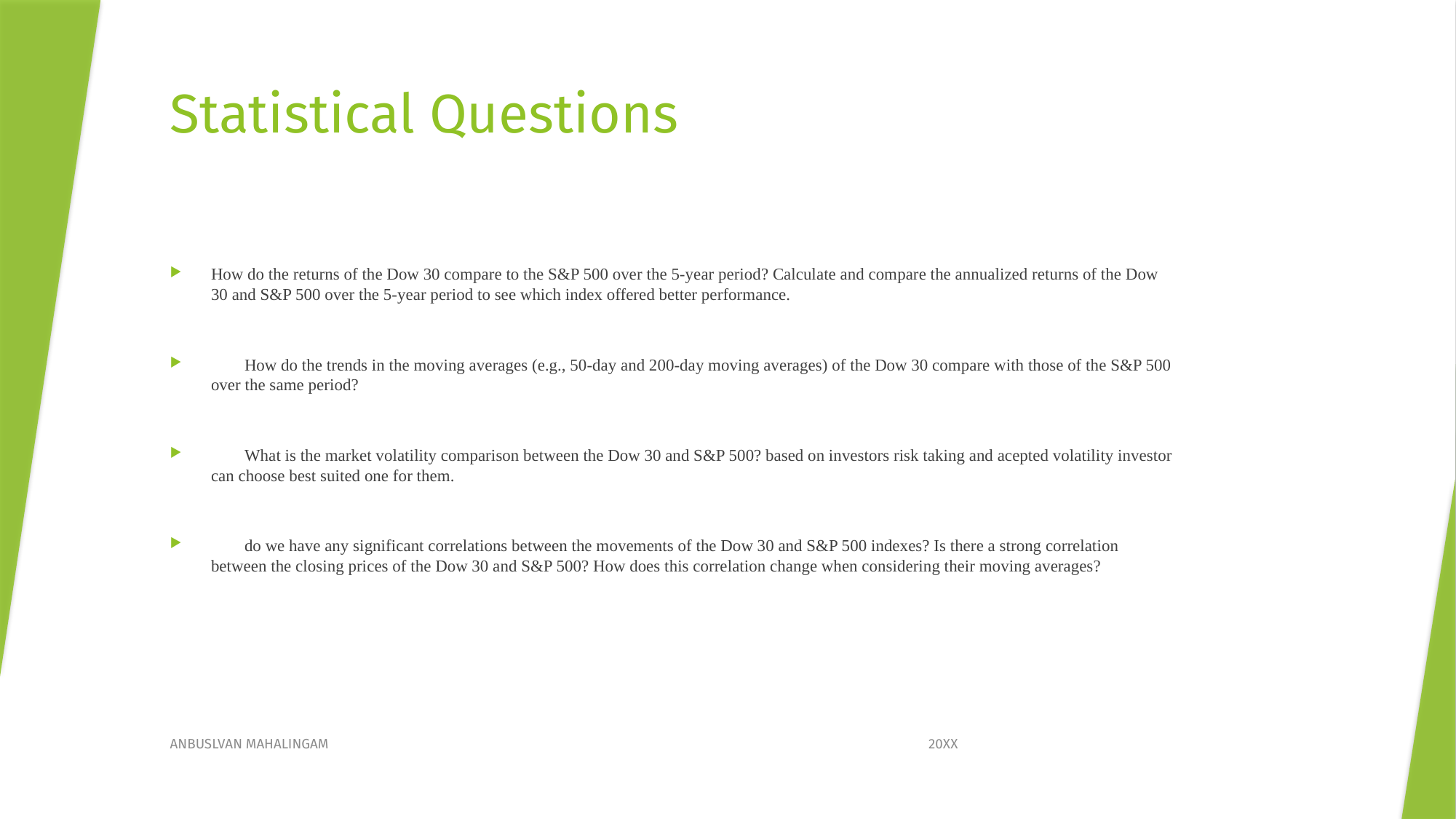

# Statistical Questions
How do the returns of the Dow 30 compare to the S&P 500 over the 5-year period? Calculate and compare the annualized returns of the Dow 30 and S&P 500 over the 5-year period to see which index offered better performance.

        How do the trends in the moving averages (e.g., 50-day and 200-day moving averages) of the Dow 30 compare with those of the S&P 500 over the same period?

        What is the market volatility comparison between the Dow 30 and S&P 500? based on investors risk taking and acepted volatility investor can choose best suited one for them.

        do we have any significant correlations between the movements of the Dow 30 and S&P 500 indexes? Is there a strong correlation between the closing prices of the Dow 30 and S&P 500? How does this correlation change when considering their moving averages?

ANBUSLVAN MAHALINGAM
20XX